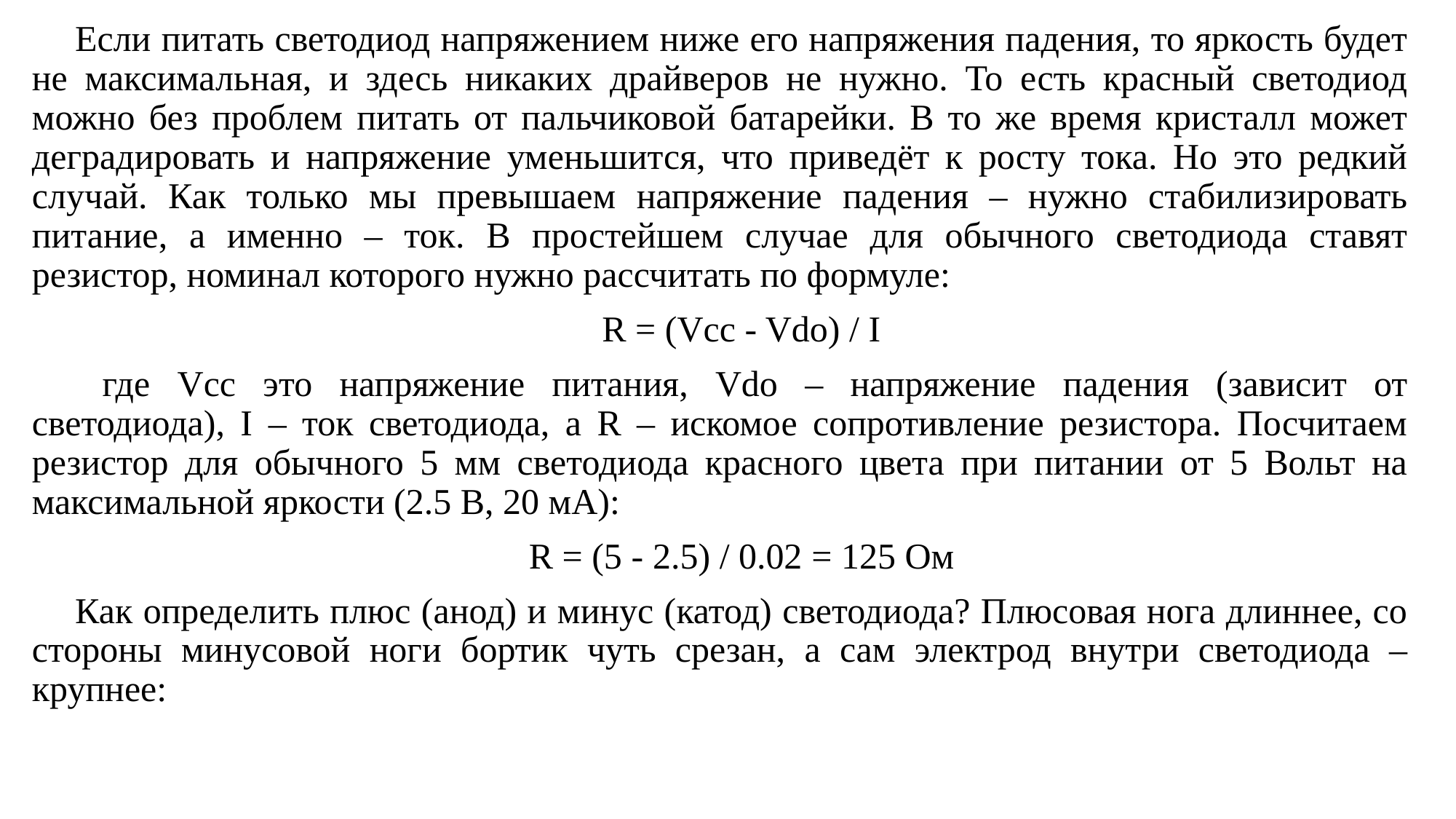

Если питать светодиод напряжением ниже его напряжения падения, то яркость будет не максимальная, и здесь никаких драйверов не нужно. То есть красный светодиод можно без проблем питать от пальчиковой батарейки. В то же время кристалл может деградировать и напряжение уменьшится, что приведёт к росту тока. Но это редкий случай. Как только мы превышаем напряжение падения – нужно стабилизировать питание, а именно – ток. В простейшем случае для обычного светодиода ставят резистор, номинал которого нужно рассчитать по формуле:
R = (Vcc - Vdo) / I
 где Vcc это напряжение питания, Vdo – напряжение падения (зависит от светодиода), I – ток светодиода, а R – искомое сопротивление резистора. Посчитаем резистор для обычного 5 мм светодиода красного цвета при питании от 5 Вольт на максимальной яркости (2.5 В, 20 мА):
R = (5 - 2.5) / 0.02 = 125 Ом
Как определить плюс (анод) и минус (катод) светодиода? Плюсовая нога длиннее, со стороны минусовой ноги бортик чуть срезан, а сам электрод внутри светодиода – крупнее: